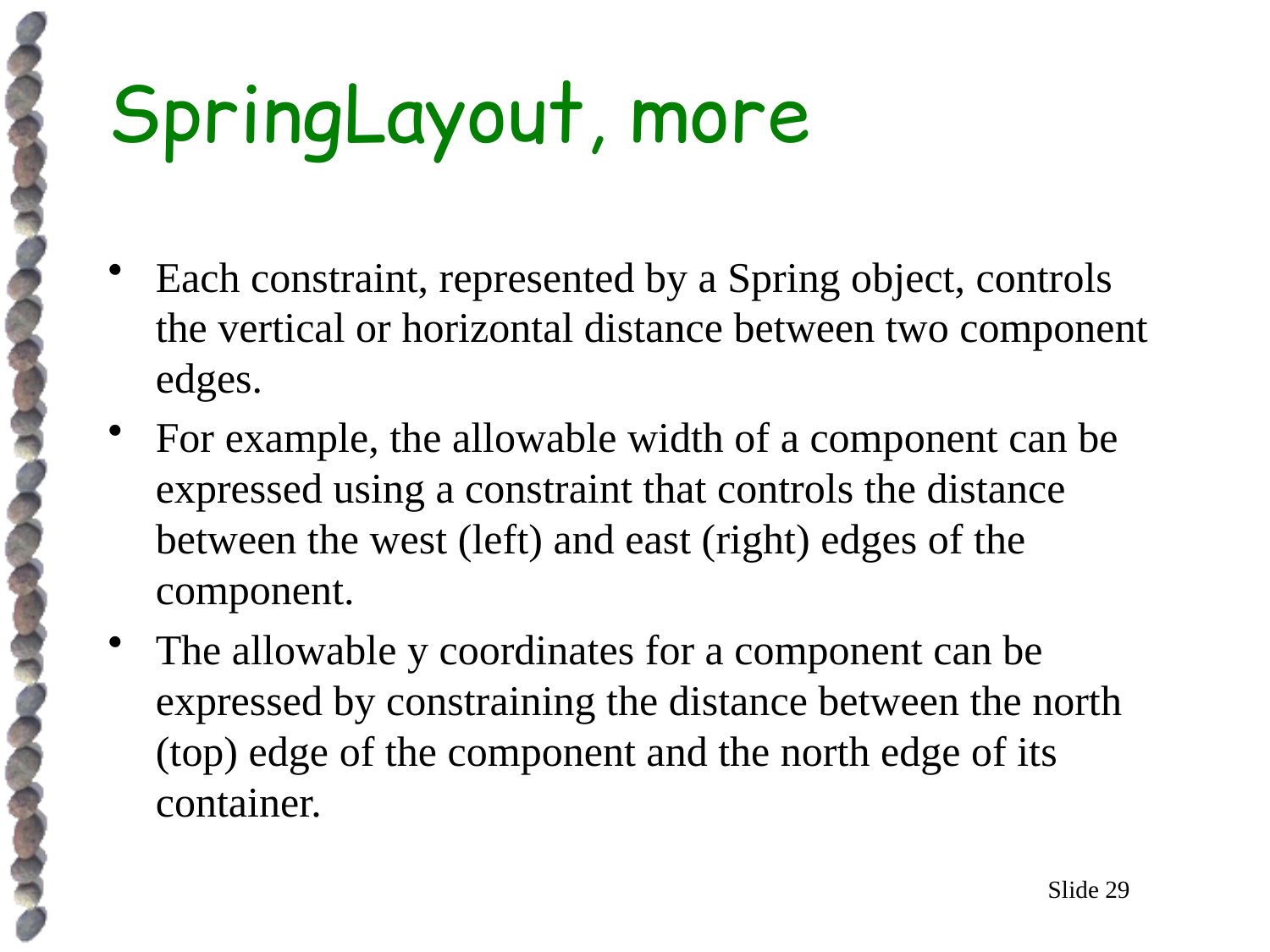

# SpringLayout, more
Each constraint, represented by a Spring object, controls the vertical or horizontal distance between two component edges.
For example, the allowable width of a component can be expressed using a constraint that controls the distance between the west (left) and east (right) edges of the component.
The allowable y coordinates for a component can be expressed by constraining the distance between the north (top) edge of the component and the north edge of its container.
Slide 29